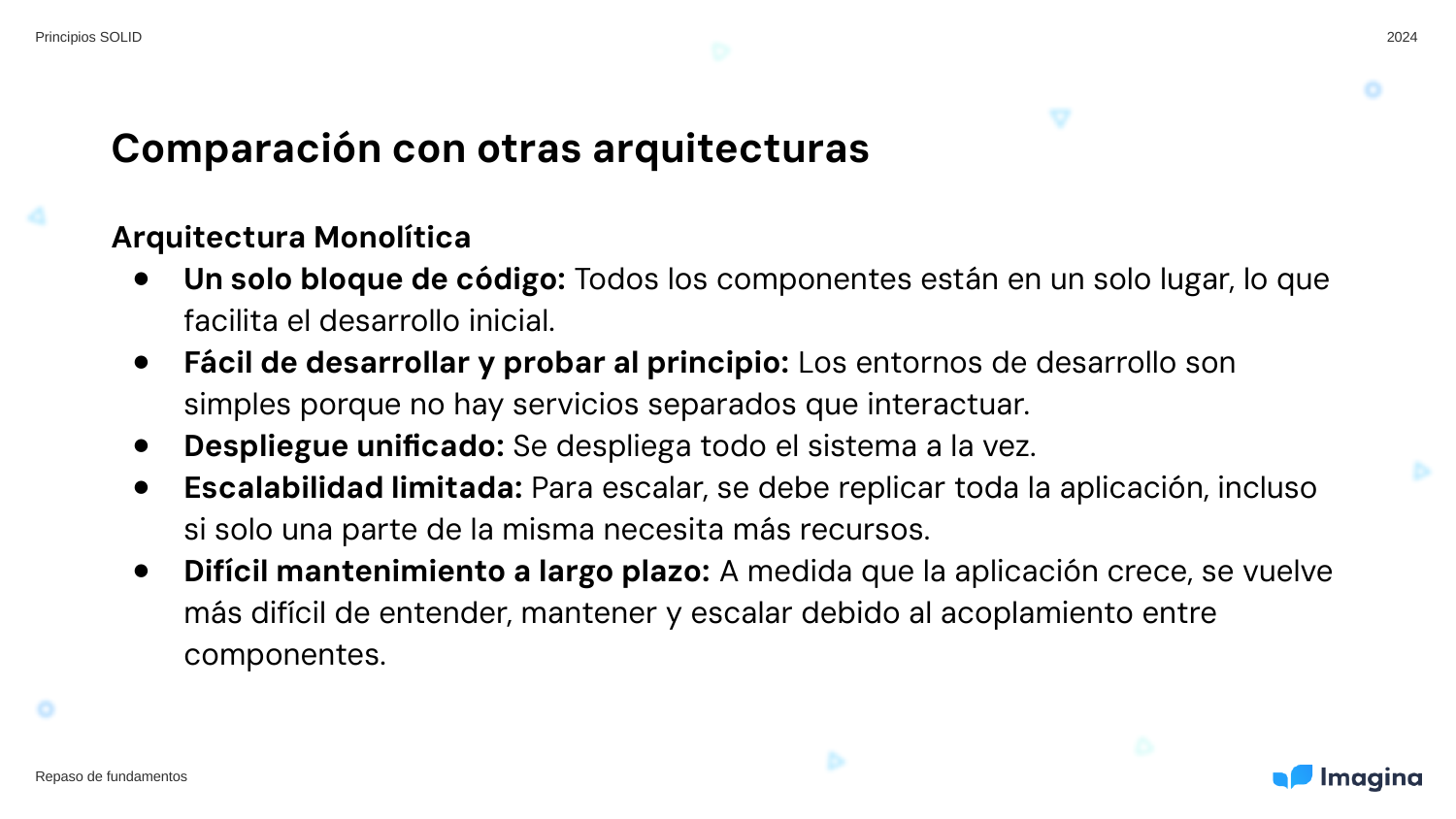

Principios SOLID
2024
Comparación con otras arquitecturas
Arquitectura Monolítica
Un solo bloque de código: Todos los componentes están en un solo lugar, lo que facilita el desarrollo inicial.
Fácil de desarrollar y probar al principio: Los entornos de desarrollo son simples porque no hay servicios separados que interactuar.
Despliegue unificado: Se despliega todo el sistema a la vez.
Escalabilidad limitada: Para escalar, se debe replicar toda la aplicación, incluso si solo una parte de la misma necesita más recursos.
Difícil mantenimiento a largo plazo: A medida que la aplicación crece, se vuelve más difícil de entender, mantener y escalar debido al acoplamiento entre componentes.
Repaso de fundamentos